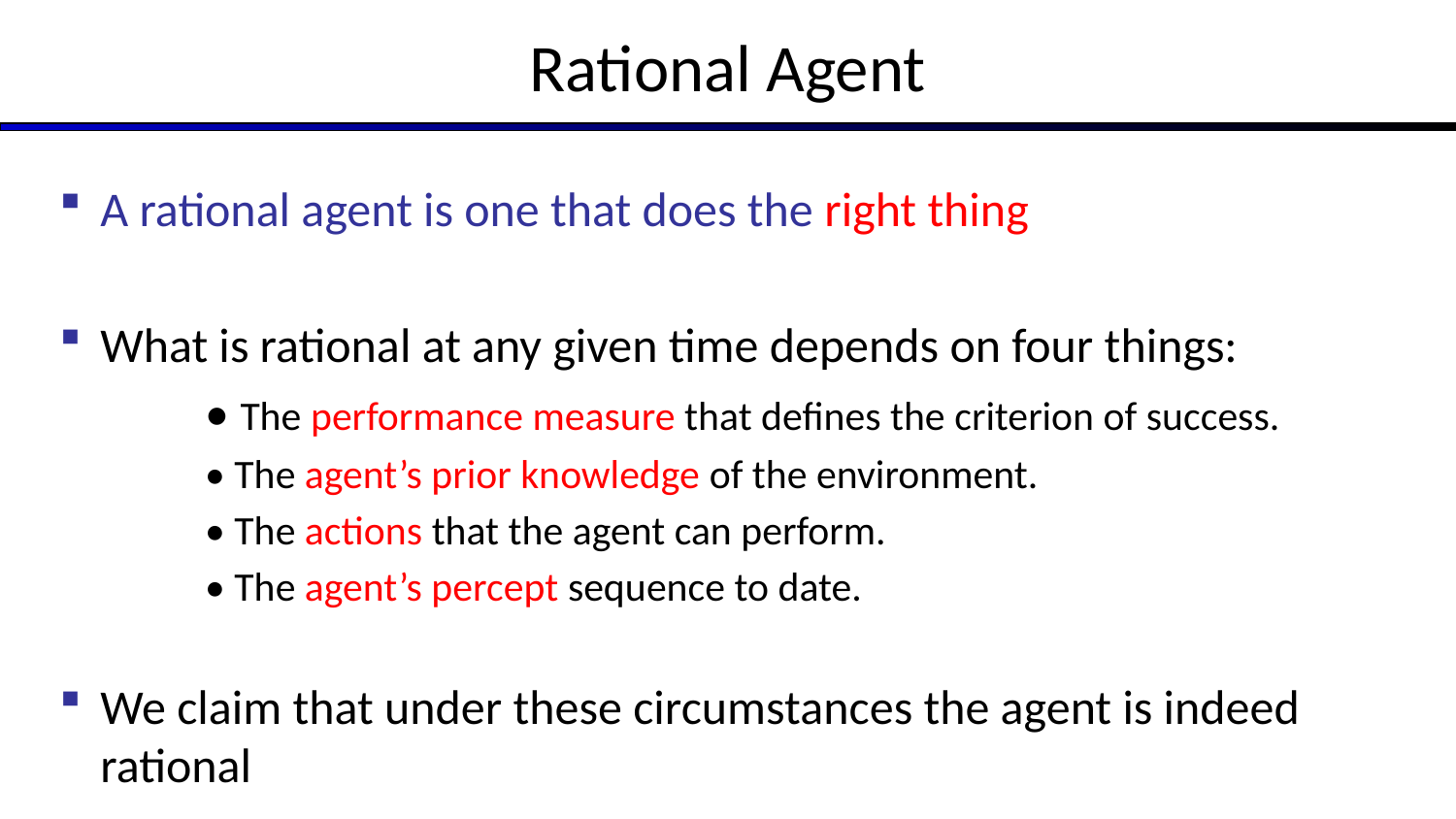

# Rational Agent
A rational agent is one that does the right thing

What is rational at any given time depends on four things:
	• The performance measure that defines the criterion of success.
	• The agent’s prior knowledge of the environment.
	• The actions that the agent can perform.
	• The agent’s percept sequence to date.

We claim that under these circumstances the agent is indeed rational